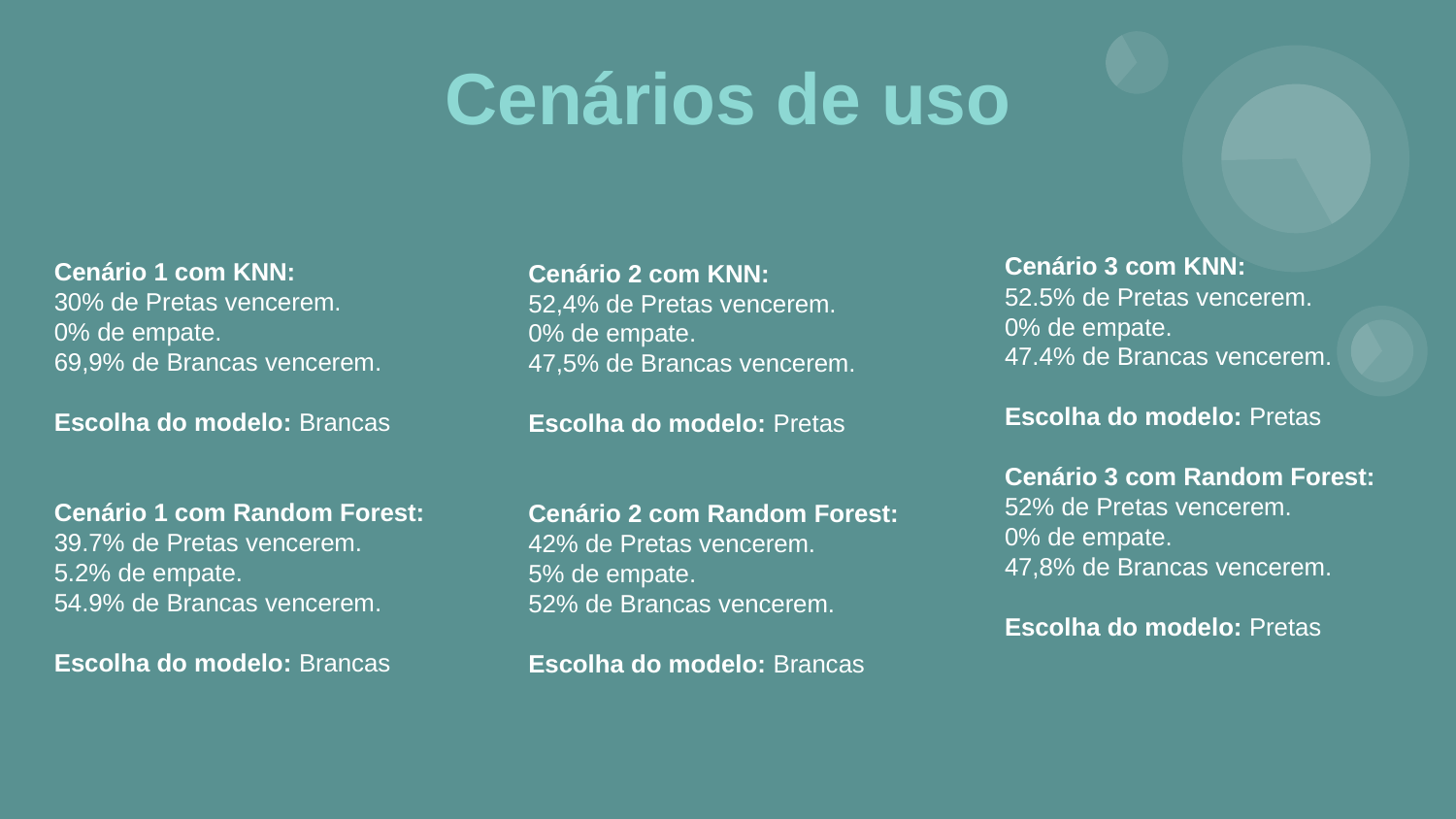

Cenários de uso
# Cenário 1 com KNN:
30% de Pretas vencerem.
0% de empate.
69,9% de Brancas vencerem.

Escolha do modelo: Brancas

Cenário 1 com Random Forest:
39.7% de Pretas vencerem.
5.2% de empate.
54.9% de Brancas vencerem.

Escolha do modelo: Brancas
Cenário 2 com KNN:
52,4% de Pretas vencerem.
0% de empate.
47,5% de Brancas vencerem.

Escolha do modelo: Pretas

Cenário 2 com Random Forest:
42% de Pretas vencerem.
5% de empate.
52% de Brancas vencerem.

Escolha do modelo: Brancas

Cenário 3 com KNN:
52.5% de Pretas vencerem.
0% de empate.
47.4% de Brancas vencerem.

Escolha do modelo: Pretas

Cenário 3 com Random Forest:
52% de Pretas vencerem.
0% de empate.
47,8% de Brancas vencerem.

Escolha do modelo: Pretas